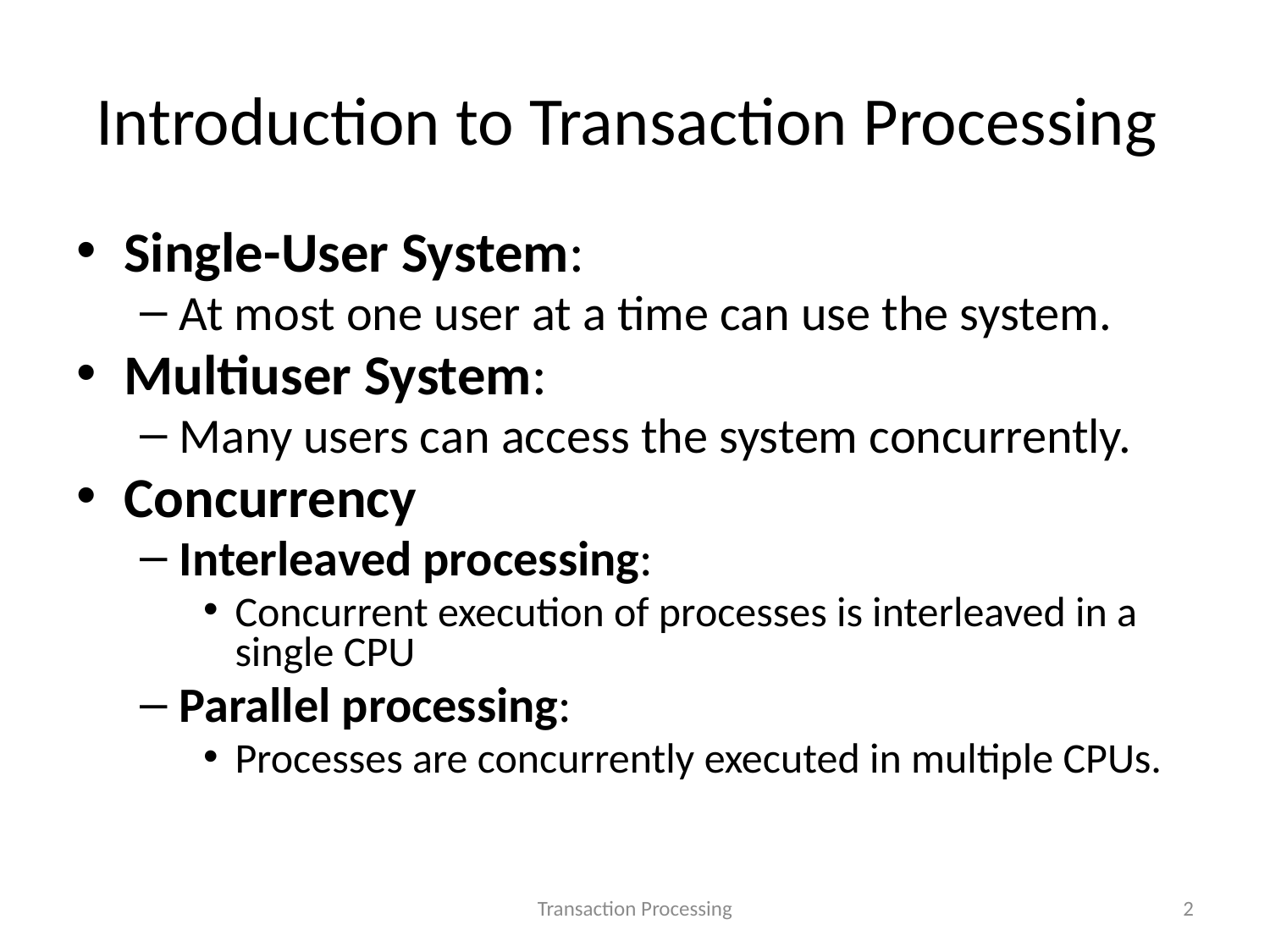

# Introduction to Transaction Processing
Single-User System:
At most one user at a time can use the system.
Multiuser System:
Many users can access the system concurrently.
Concurrency
Interleaved processing:
Concurrent execution of processes is interleaved in a single CPU
Parallel processing:
Processes are concurrently executed in multiple CPUs.

Transaction Processing
2